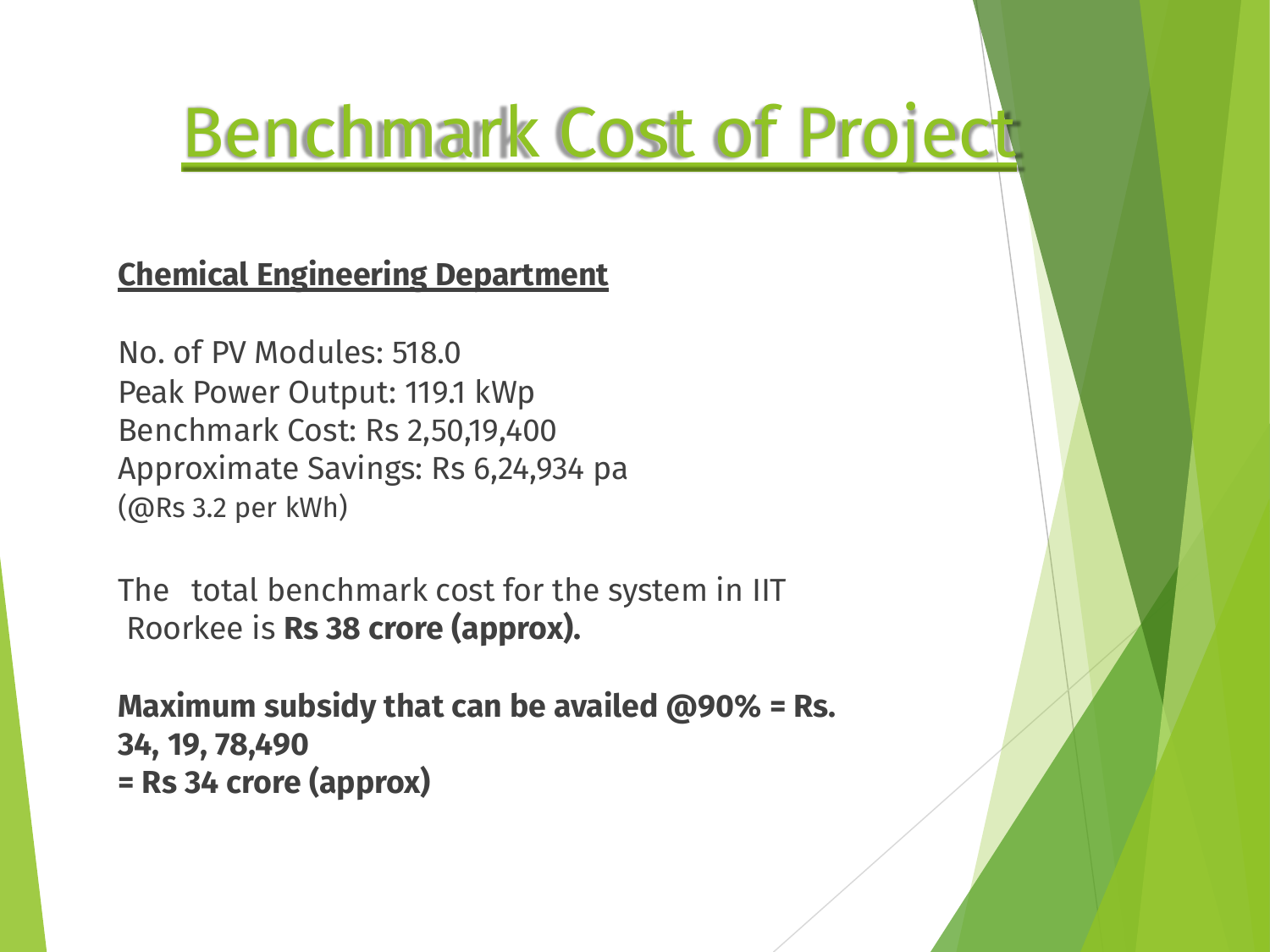

# Benchmark Cost of Project

Chemical Engineering Department

No. of PV Modules: 518.0
Peak Power Output: 119.1 kWp  Benchmark Cost: Rs 2,50,19,400  Approximate Savings: Rs 6,24,934 pa  (@Rs 3.2 per kWh)

The	total benchmark cost for the system in IIT  Roorkee is Rs 38 crore (approx).

Maximum subsidy that can be availed @90% = Rs.  34, 19, 78,490
= Rs 34 crore (approx)